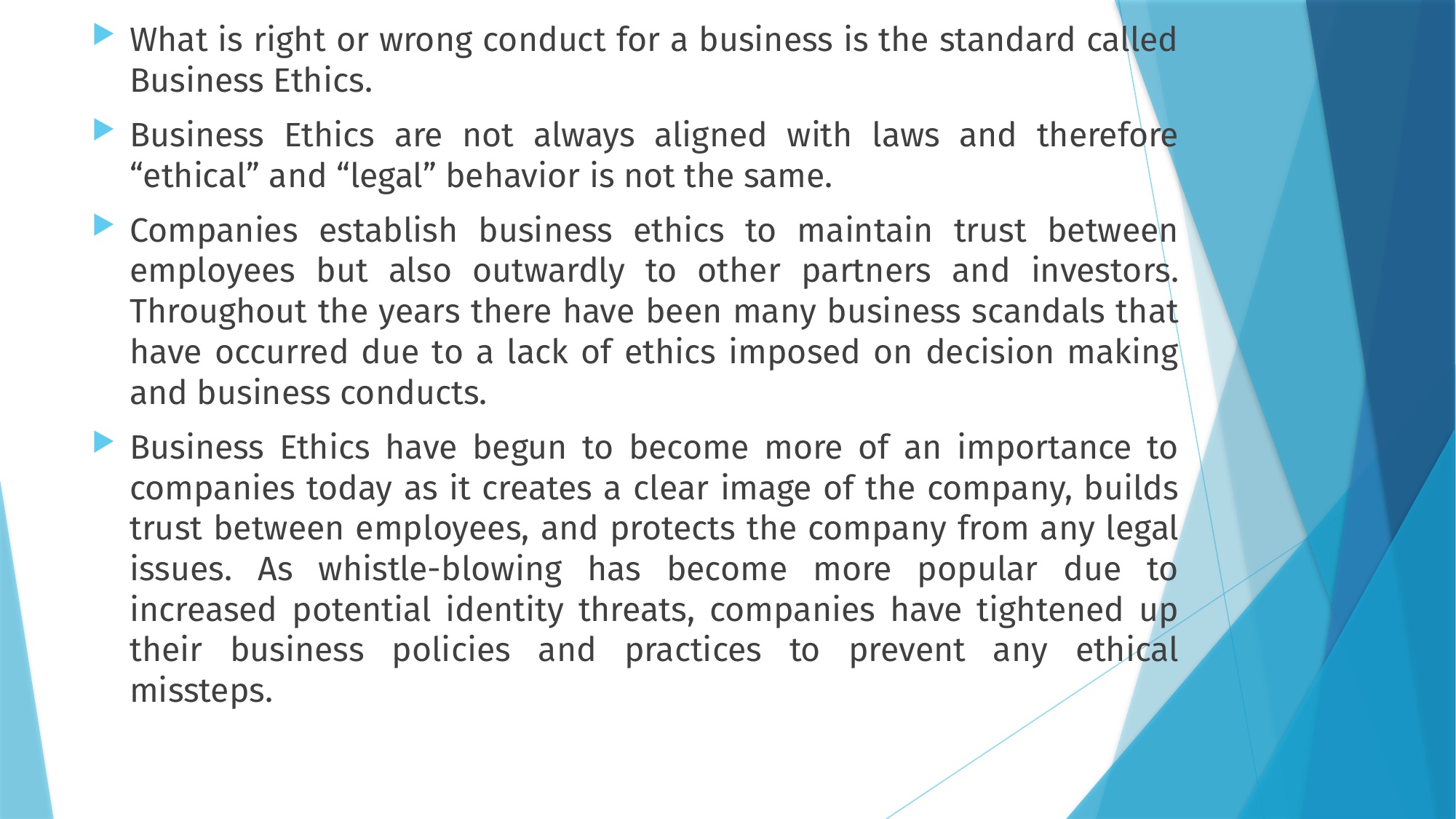

What is right or wrong conduct for a business is the standard called Business Ethics.
Business Ethics are not always aligned with laws and therefore “ethical” and “legal” behavior is not the same.
Companies establish business ethics to maintain trust between employees but also outwardly to other partners and investors. Throughout the years there have been many business scandals that have occurred due to a lack of ethics imposed on decision making and business conducts.
Business Ethics have begun to become more of an importance to companies today as it creates a clear image of the company, builds trust between employees, and protects the company from any legal issues. As whistle-blowing has become more popular due to increased potential identity threats, companies have tightened up their business policies and practices to prevent any ethical missteps.